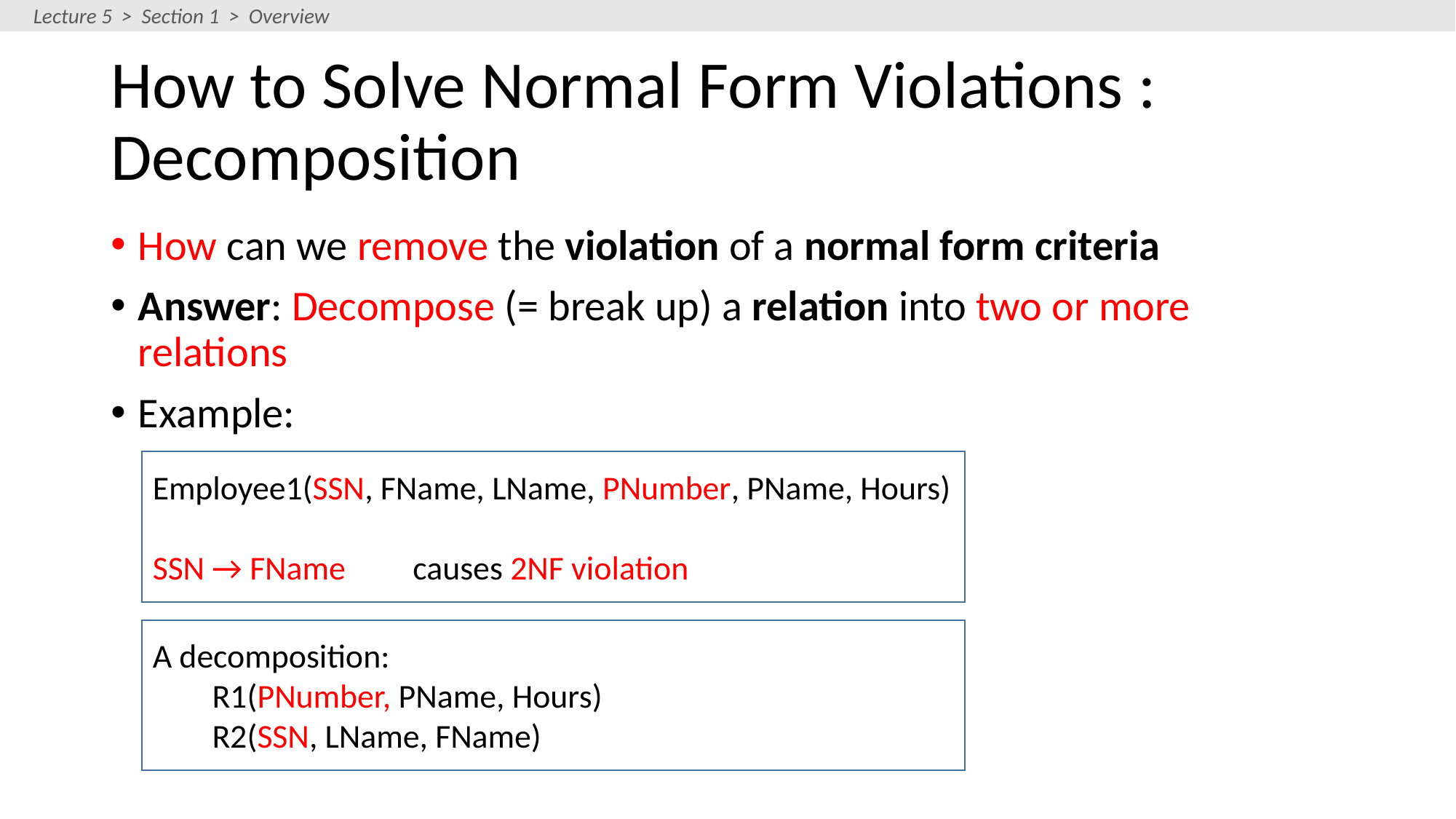

Lecture 5  >  Section 1  >  Overview
# How to Solve Normal Form Violations : Decomposition
How can we remove the violation of a normal form criteria
Answer: Decompose (= break up) a relation into two or more relations
Example:

Employee1(SSN, FName, LName, PNumber, PName, Hours)

SSN → FName         causes 2NF violation

A decomposition:
        R1(PNumber, PName, Hours)
        R2(SSN, LName, FName)